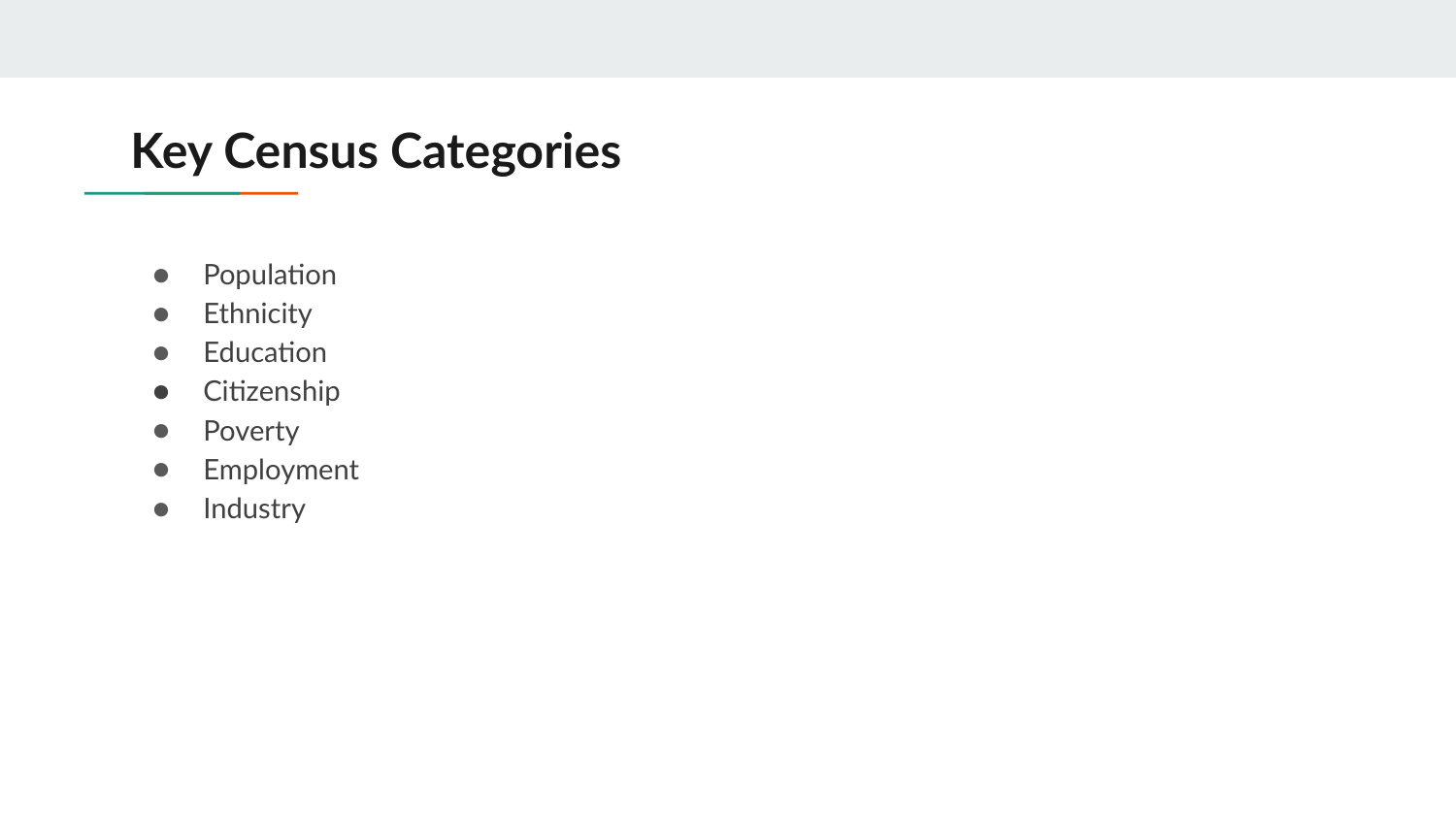

# Key Census Categories
Population
Ethnicity
Education
Citizenship
Poverty
Employment
Industry